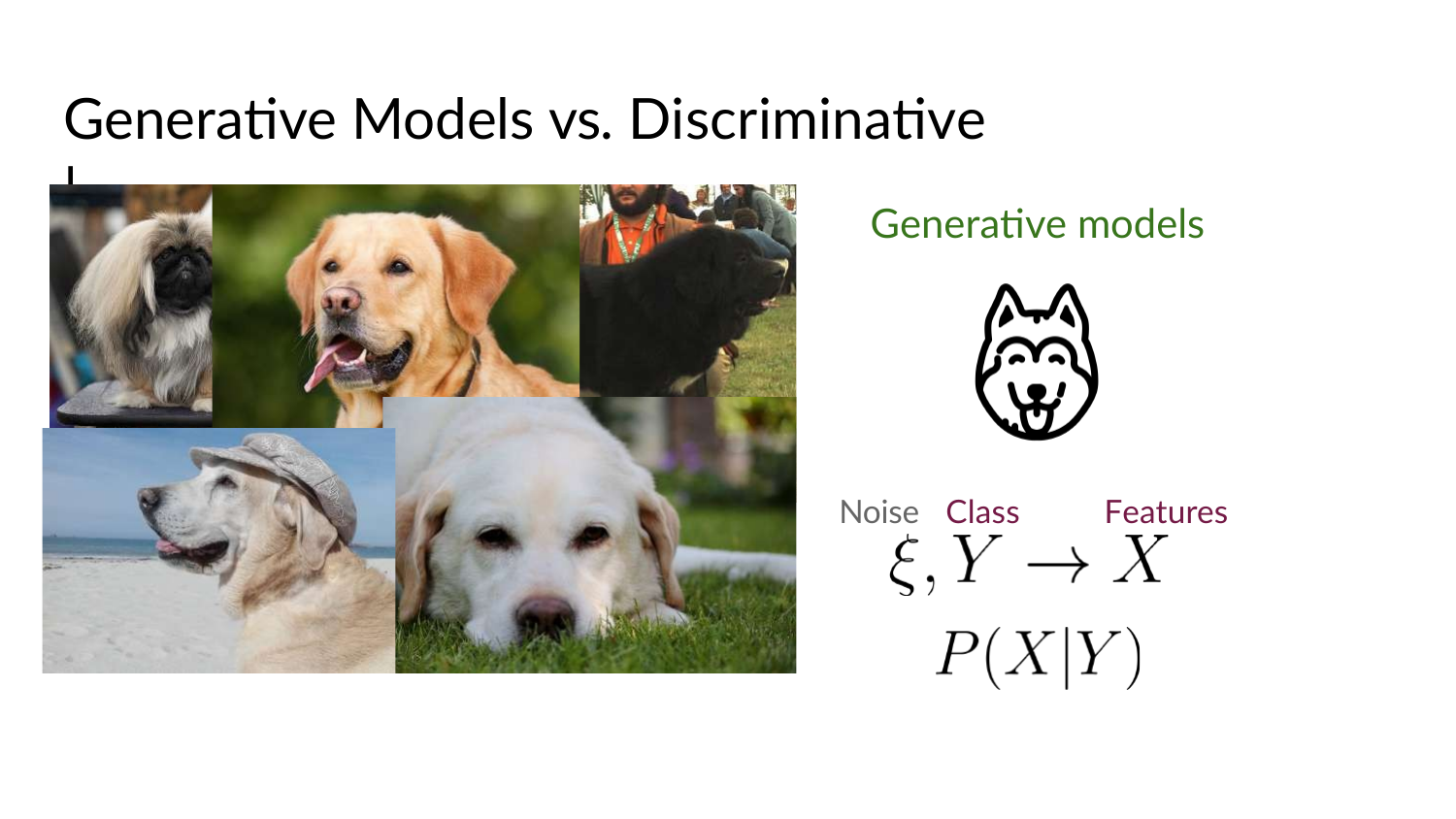

# Generative Models vs. Discriminative Models

Generative models
Discriminative models

Features	Class

Noise	Class
Features